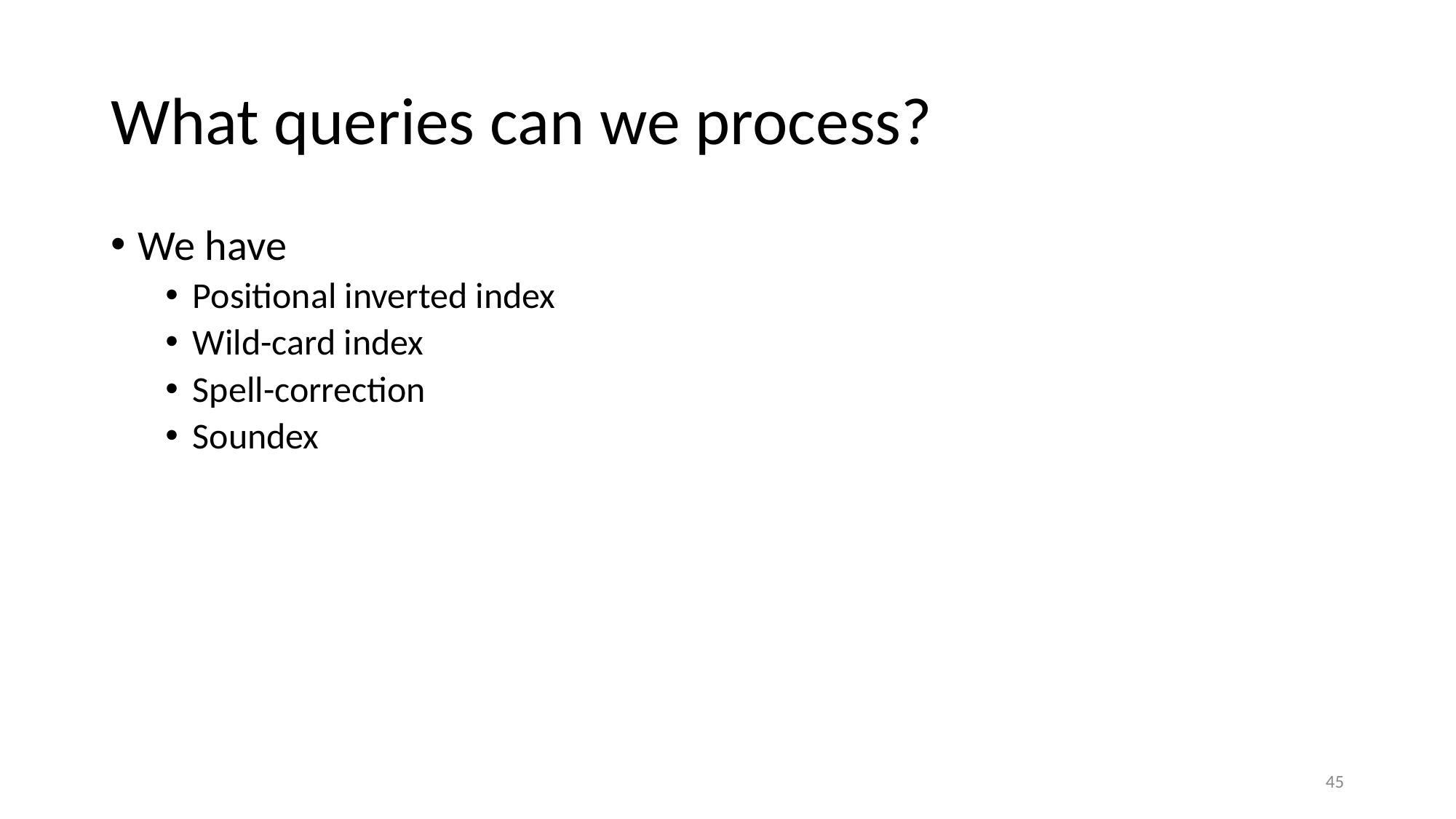

# What queries can we process?
We have
Positional inverted index
Wild-card index
Spell-correction
Soundex
45